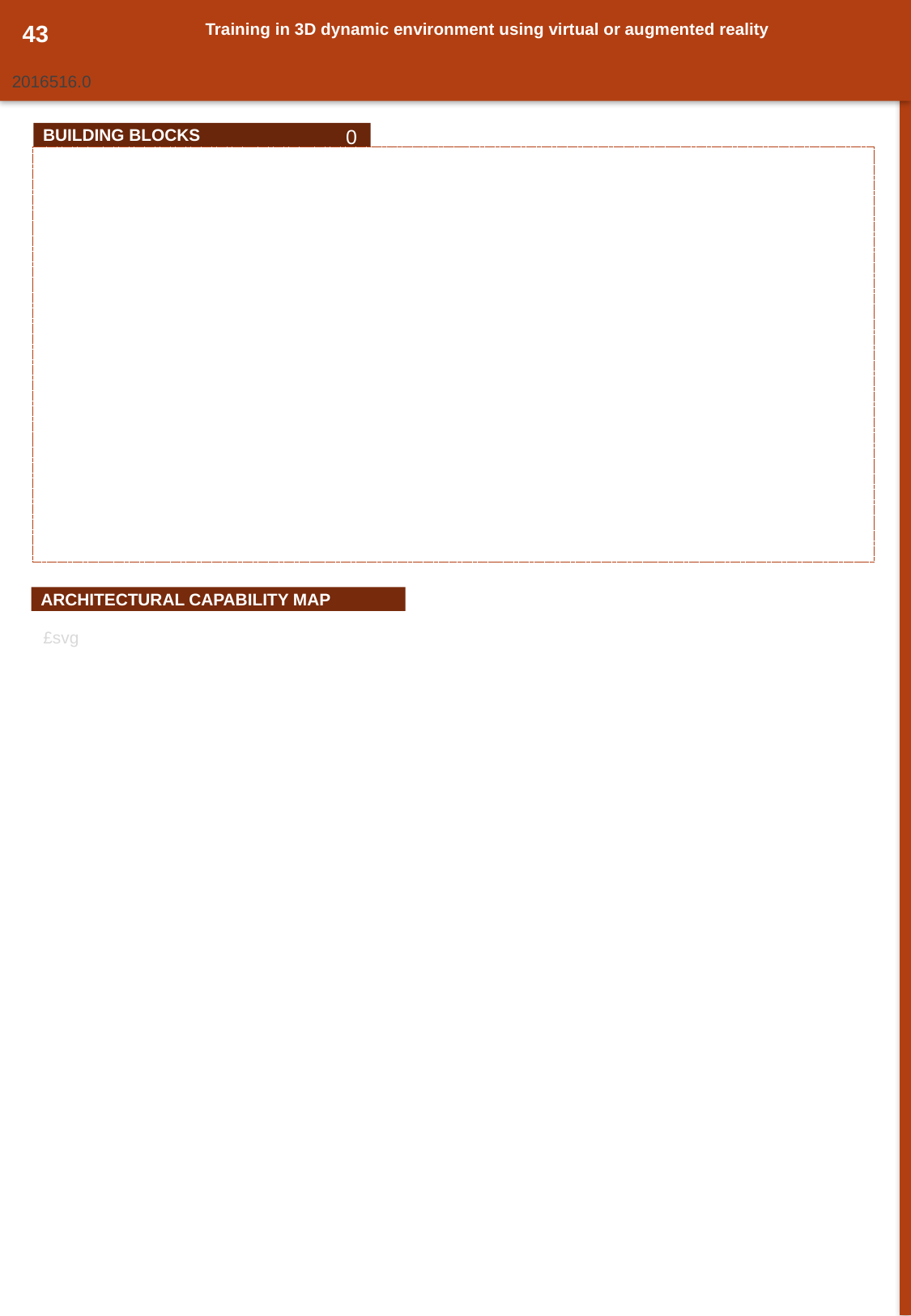

43
Training in 3D dynamic environment using virtual or augmented reality
2016516.0
0
BUILDING BLOCKS

ARCHITECTURAL CAPABILITY MAP
£svg